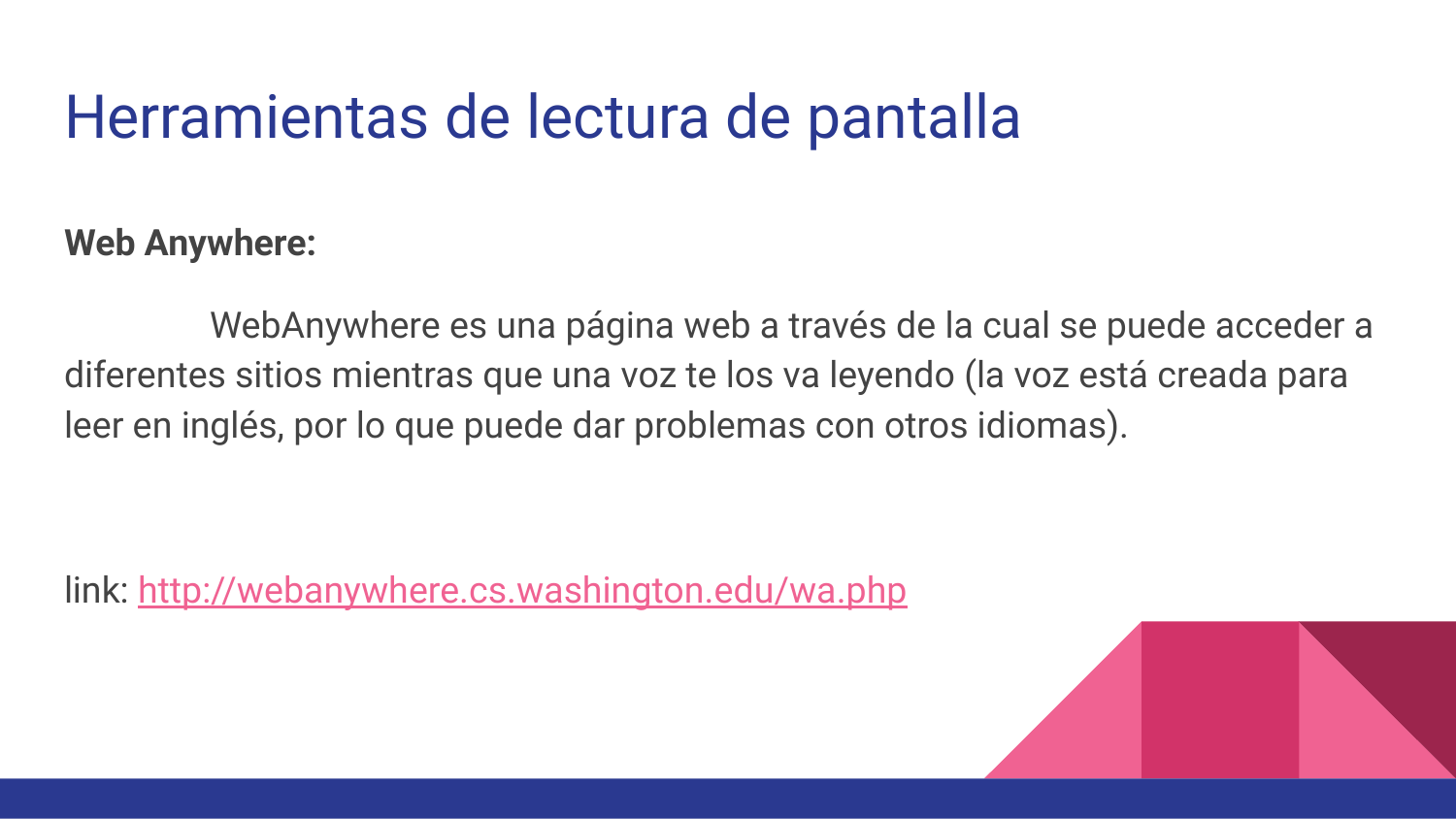

# Herramientas de lectura de pantalla
Web Anywhere:
	WebAnywhere es una página web a través de la cual se puede acceder a diferentes sitios mientras que una voz te los va leyendo (la voz está creada para leer en inglés, por lo que puede dar problemas con otros idiomas).

link: http://webanywhere.cs.washington.edu/wa.php